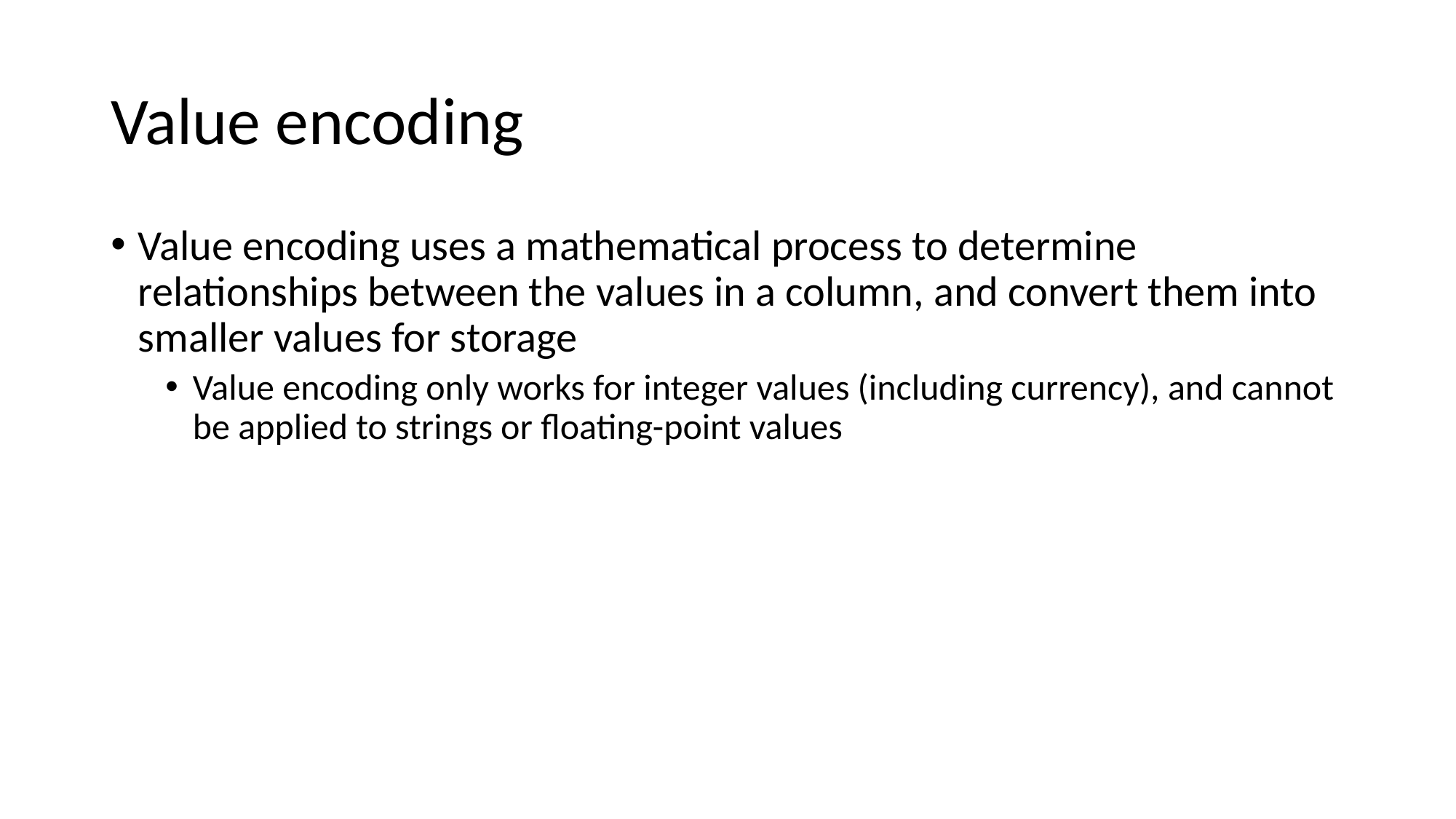

# Value encoding
Value encoding uses a mathematical process to determine relationships between the values in a column, and convert them into smaller values for storage
Value encoding only works for integer values (including currency), and cannot be applied to strings or floating-point values